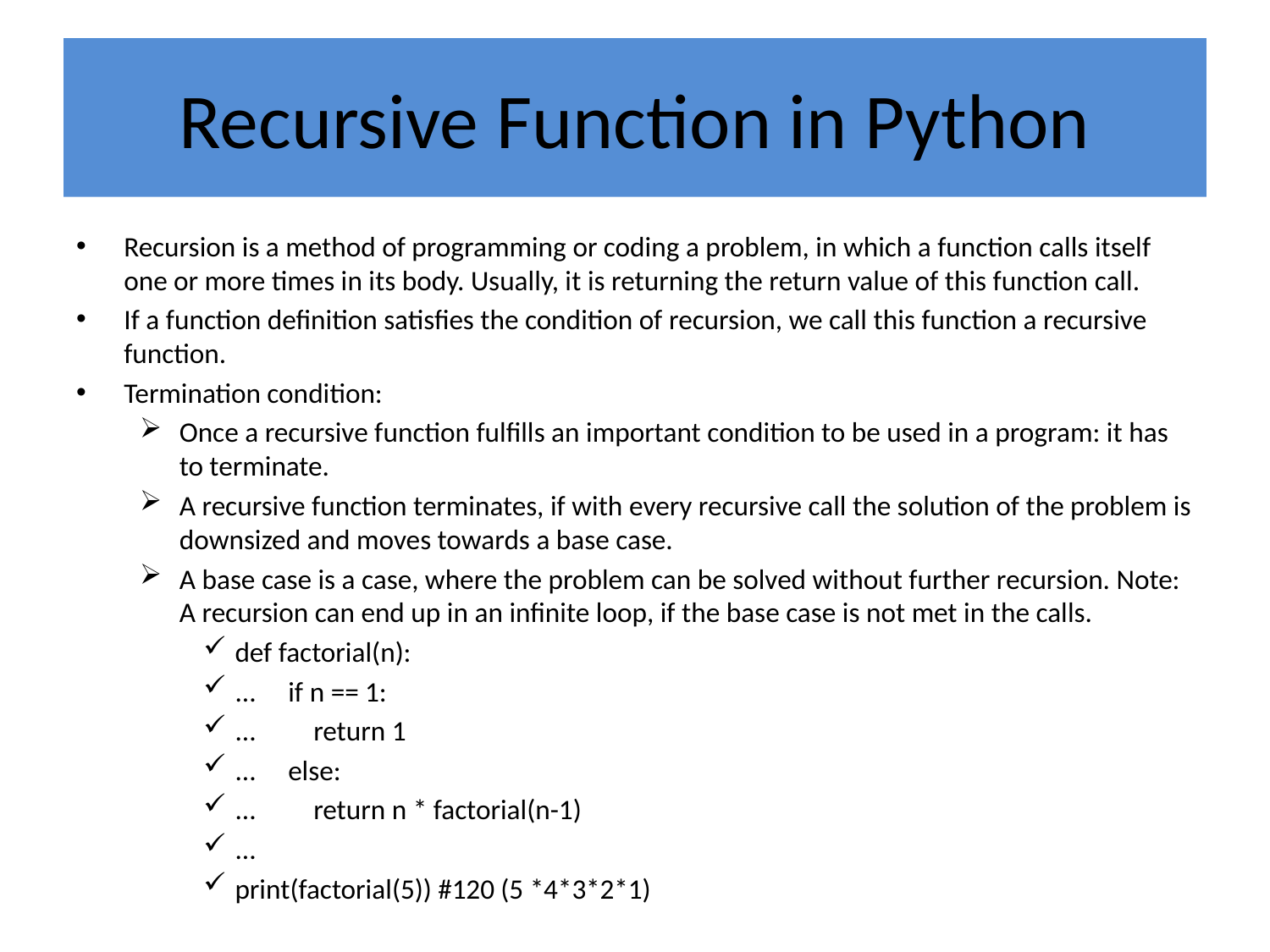

# Recursive Function in Python
Recursion is a method of programming or coding a problem, in which a function calls itself one or more times in its body. Usually, it is returning the return value of this function call.
If a function definition satisfies the condition of recursion, we call this function a recursive function.
Termination condition:
Once a recursive function fulfills an important condition to be used in a program: it has to terminate.
A recursive function terminates, if with every recursive call the solution of the problem is downsized and moves towards a base case.
A base case is a case, where the problem can be solved without further recursion. Note: A recursion can end up in an infinite loop, if the base case is not met in the calls.
def factorial(n):
...     if n == 1:
...         return 1
...     else:
...         return n * factorial(n-1)
...
print(factorial(5)) #120 (5 *4*3*2*1)